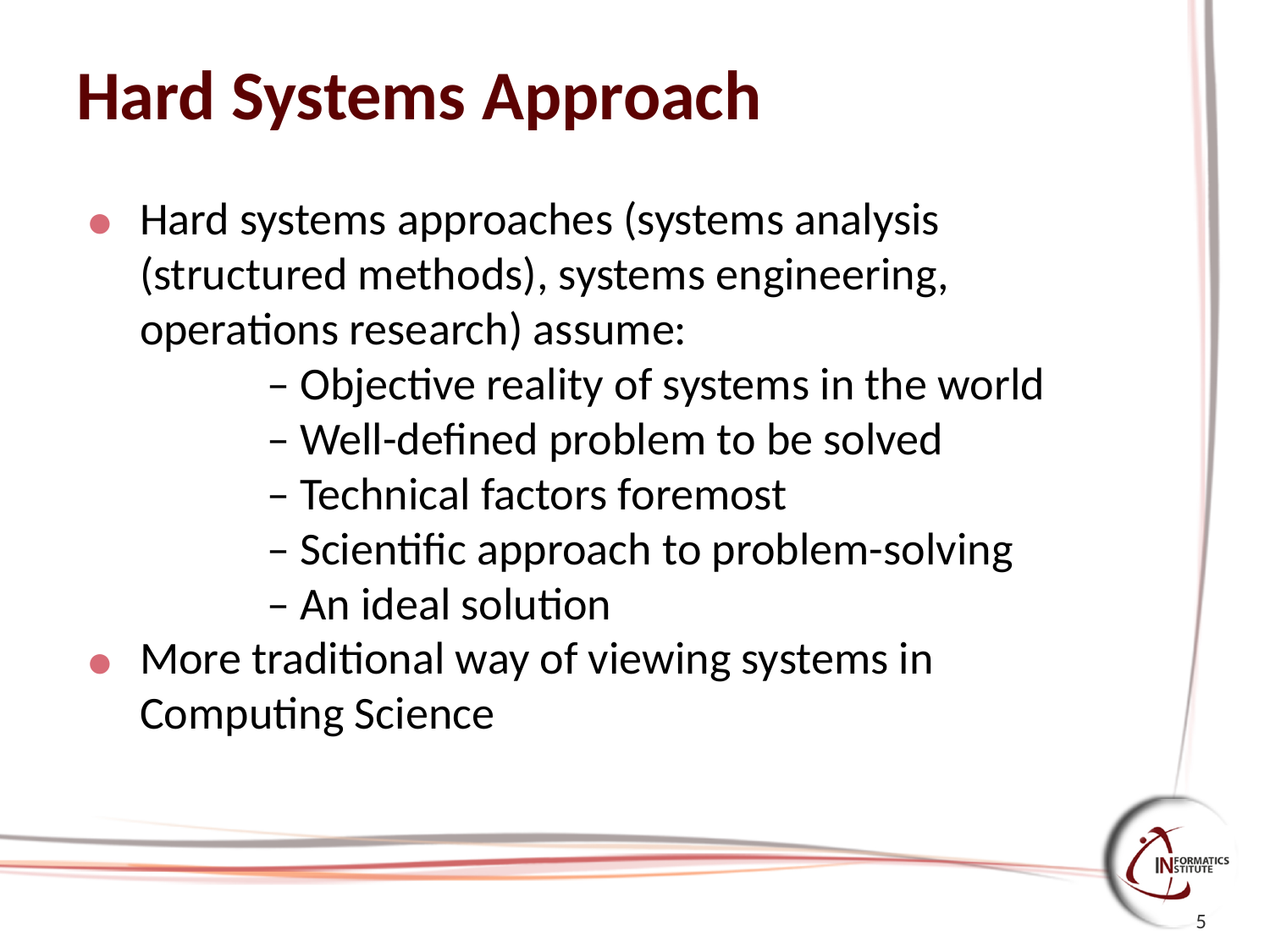

# Hard Systems Approach
Hard systems approaches (systems analysis
(structured methods), systems engineering,
operations research) assume:
	– Objective reality of systems in the world
	– Well-defined problem to be solved
	– Technical factors foremost
	– Scientific approach to problem-solving
	– An ideal solution
More traditional way of viewing systems in
Computing Science
5